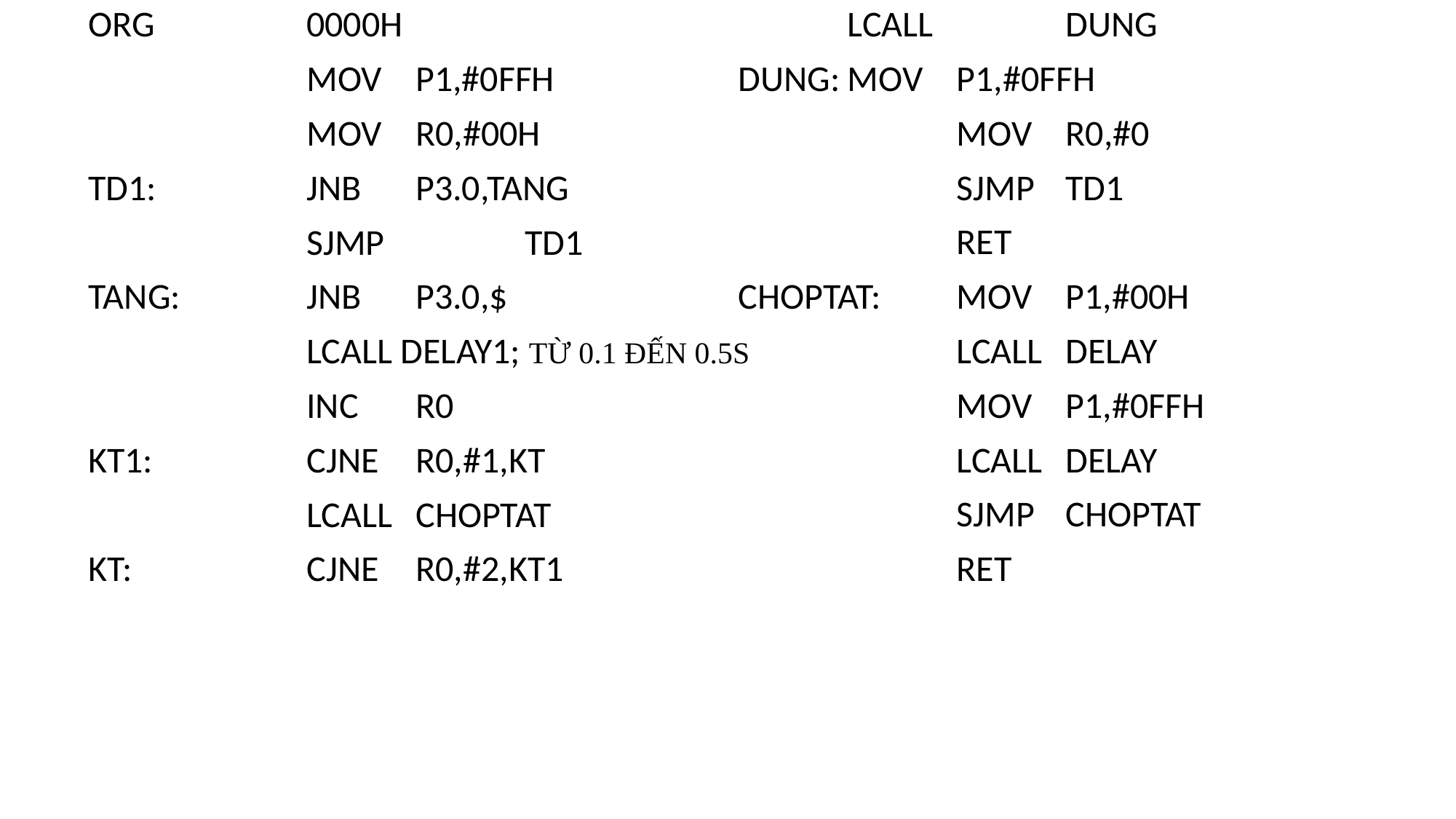

ORG		0000H
		MOV	P1,#0FFH
		MOV	R0,#00H
TD1:		JNB	P3.0,TANG
		SJMP		TD1
TANG:		JNB	P3.0,$
		LCALL DELAY1; TỪ 0.1 ĐẾN 0.5S
		INC	R0
KT1:		CJNE	R0,#1,KT
		LCALL	CHOPTAT
KT:		CJNE	R0,#2,KT1

	LCALL		DUNG
DUNG:	MOV	P1,#0FFH
		MOV	R0,#0
		SJMP	TD1
		RET
CHOPTAT:	MOV	P1,#00H
		LCALL	DELAY
		MOV	P1,#0FFH
		LCALL	DELAY
		SJMP	CHOPTAT
		RET